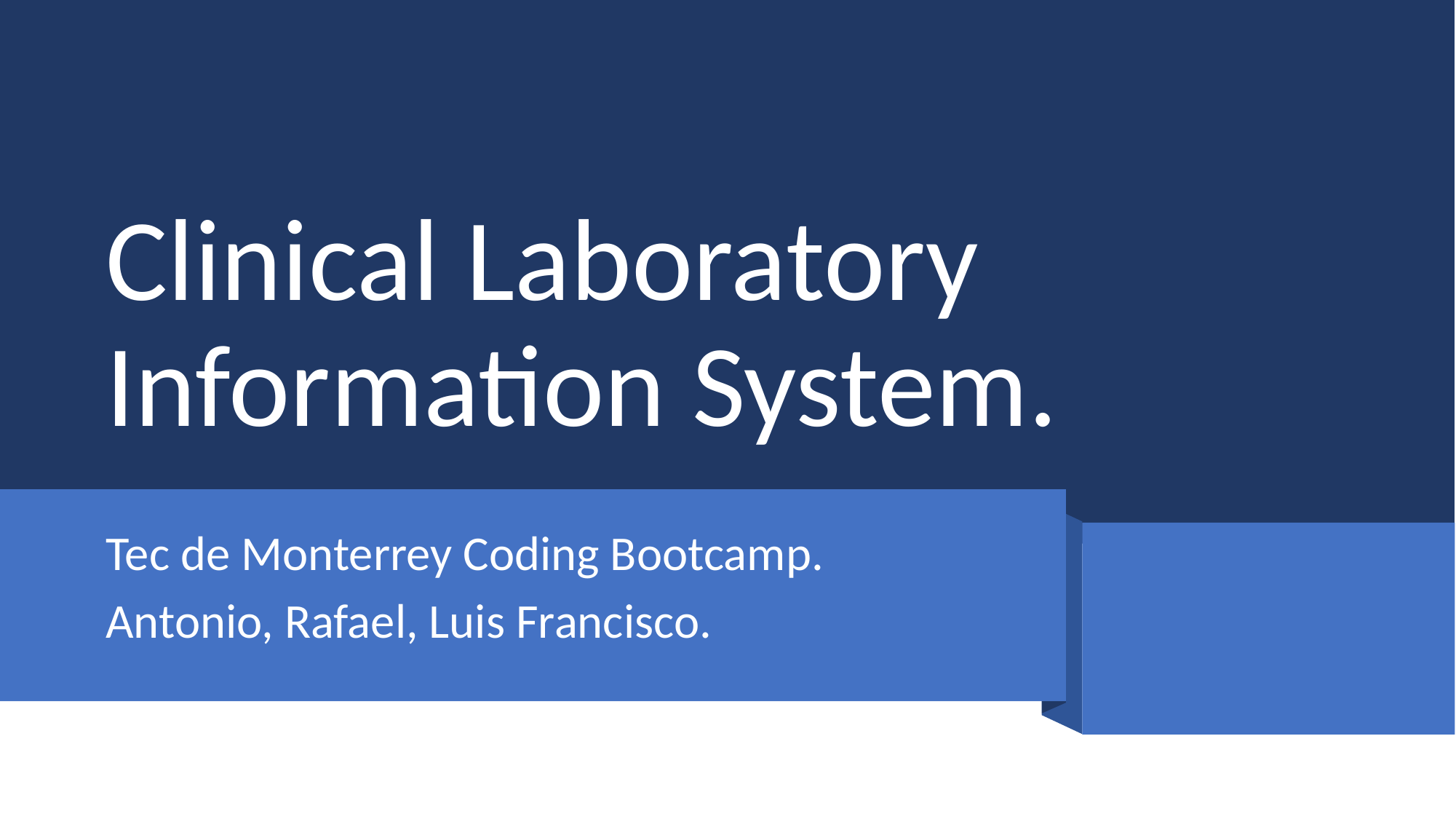

# Clinical Laboratory Information System.

Tec de Monterrey Coding Bootcamp.
Antonio, Rafael, Luis Francisco.